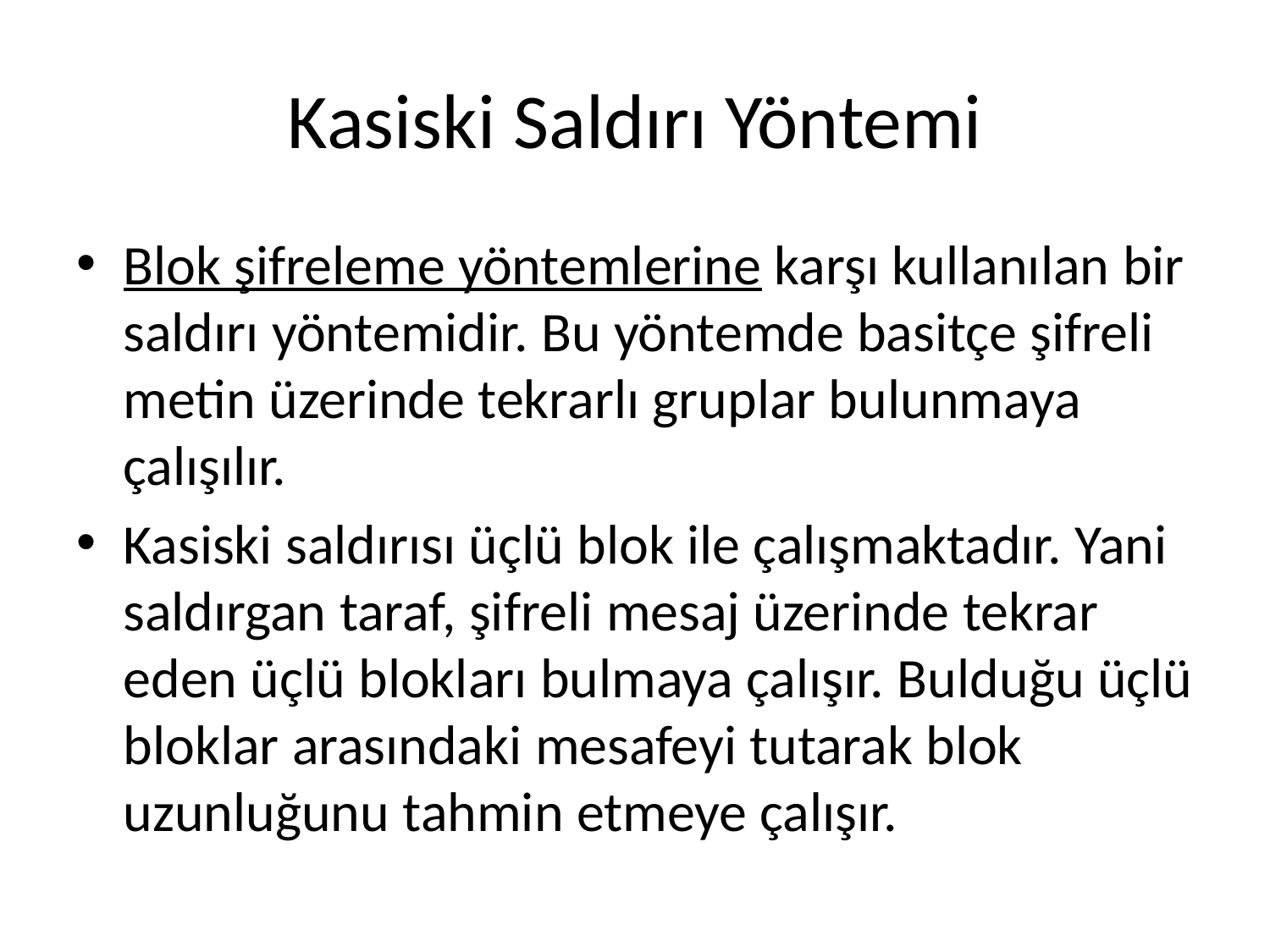

# Kasiski Saldırı Yöntemi
Blok şifreleme yöntemlerine karşı kullanılan bir saldırı yöntemidir. Bu yöntemde basitçe şifreli metin üzerinde tekrarlı gruplar bulunmaya çalışılır.
Kasiski saldırısı üçlü blok ile çalışmaktadır. Yani saldırgan taraf, şifreli mesaj üzerinde tekrar eden üçlü blokları bulmaya çalışır. Bulduğu üçlü bloklar arasındaki mesafeyi tutarak blok uzunluğunu tahmin etmeye çalışır.